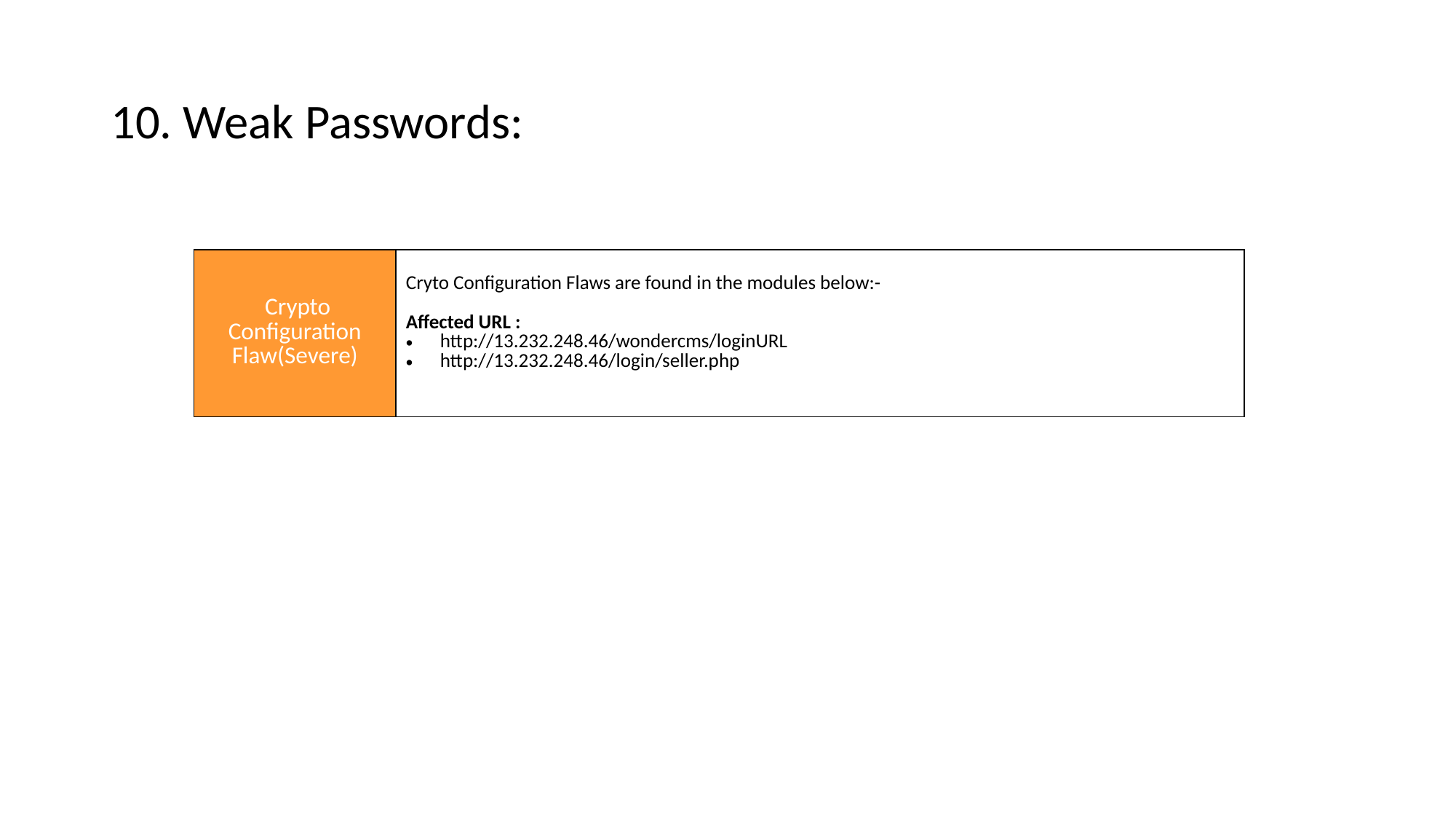

# 10. Weak Passwords:
|  |  |
| --- | --- |
| Crypto Configuration Flaw(Severe) | Cryto Configuration Flaws are found in the modules below:- Affected URL : http://13.232.248.46/wondercms/loginURL http://13.232.248.46/login/seller.php |